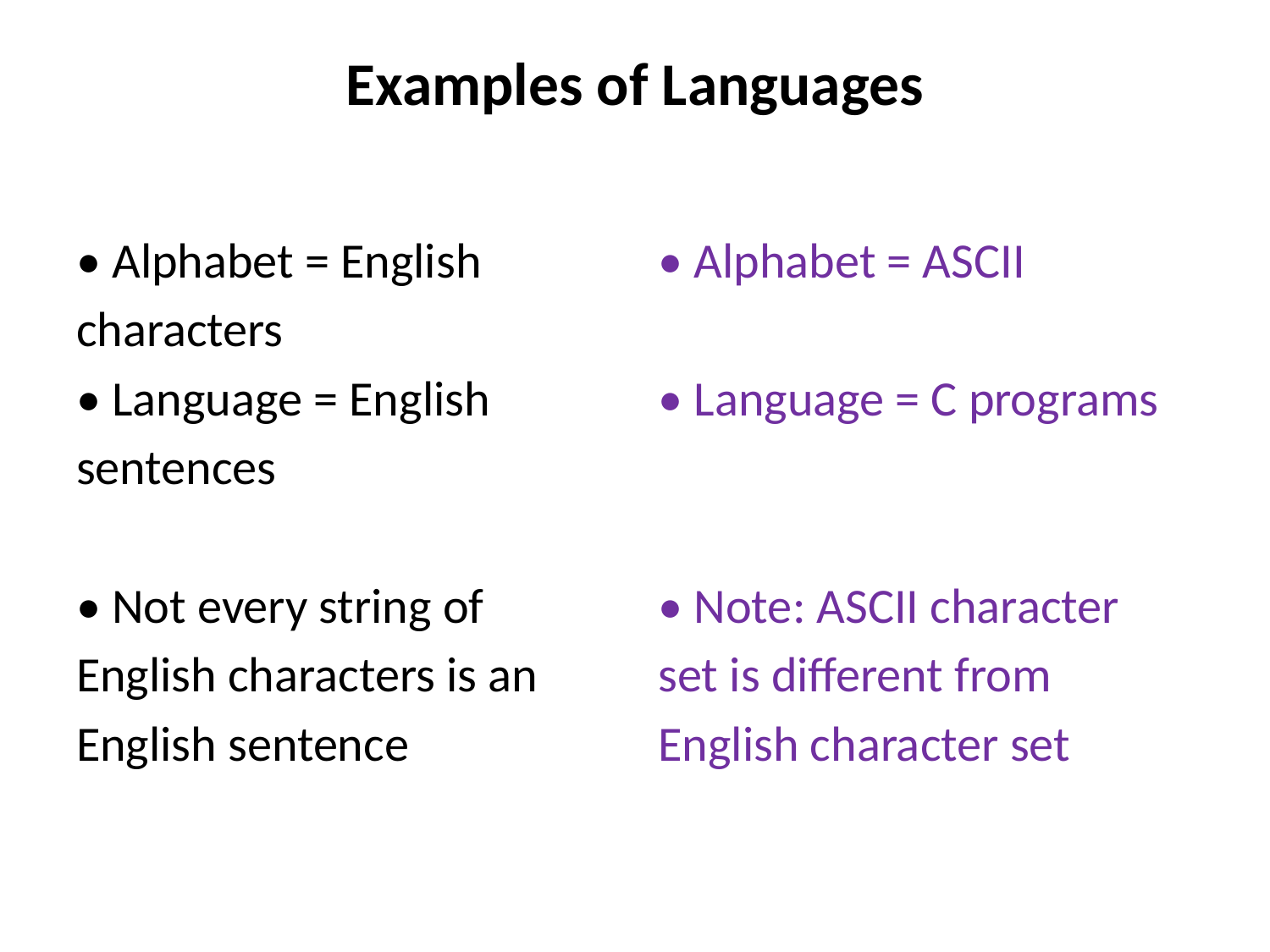

# Examples of Languages
• Alphabet = English
characters
• Language = English
sentences

• Not every string of
English characters is an
English sentence
• Alphabet = ASCII

• Language = C programs

• Note: ASCII character
set is different from
English character set